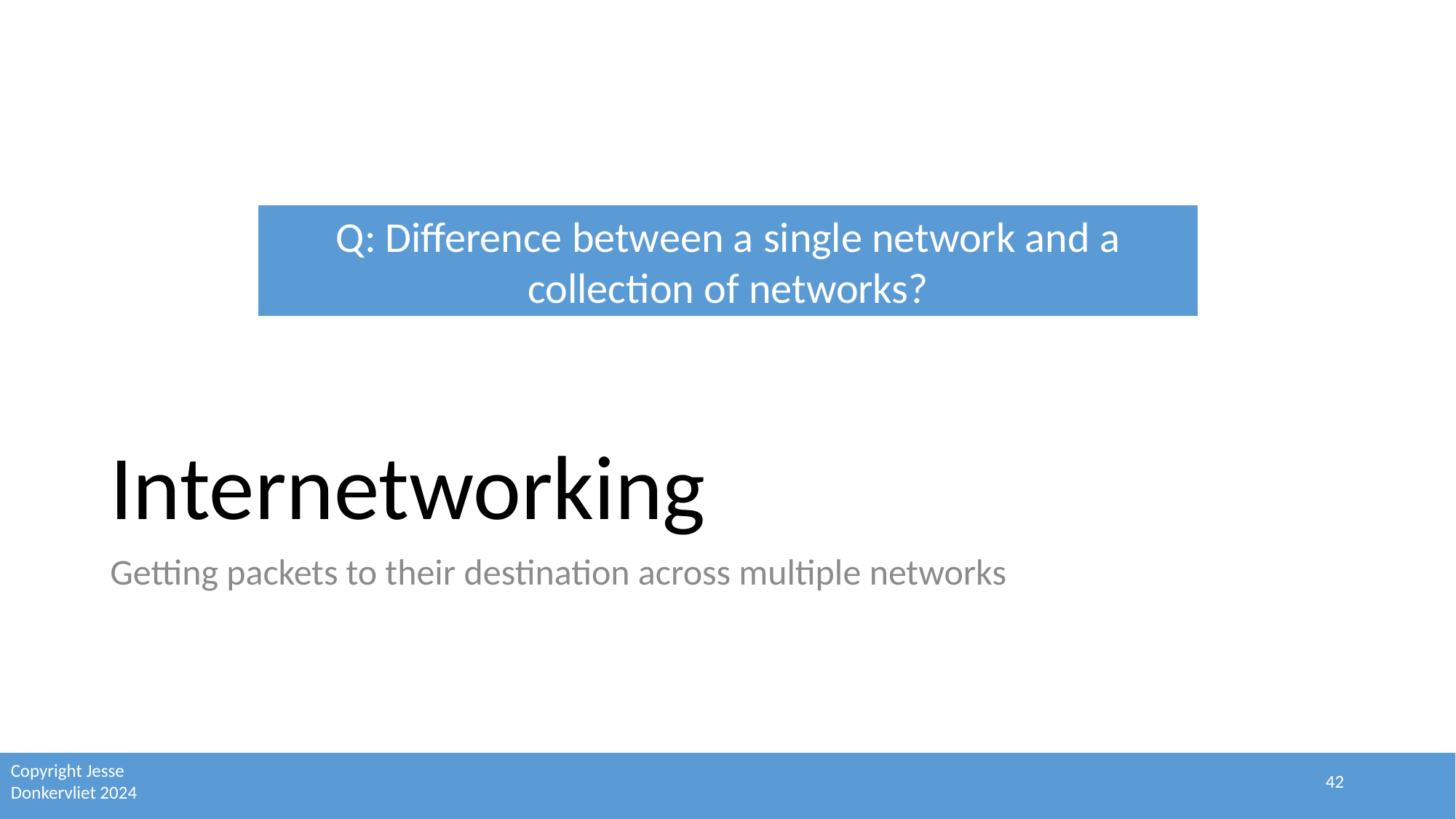

# Internetworking
Q: Difference between a single network and a collection of networks?
Getting packets to their destination across multiple networks

42